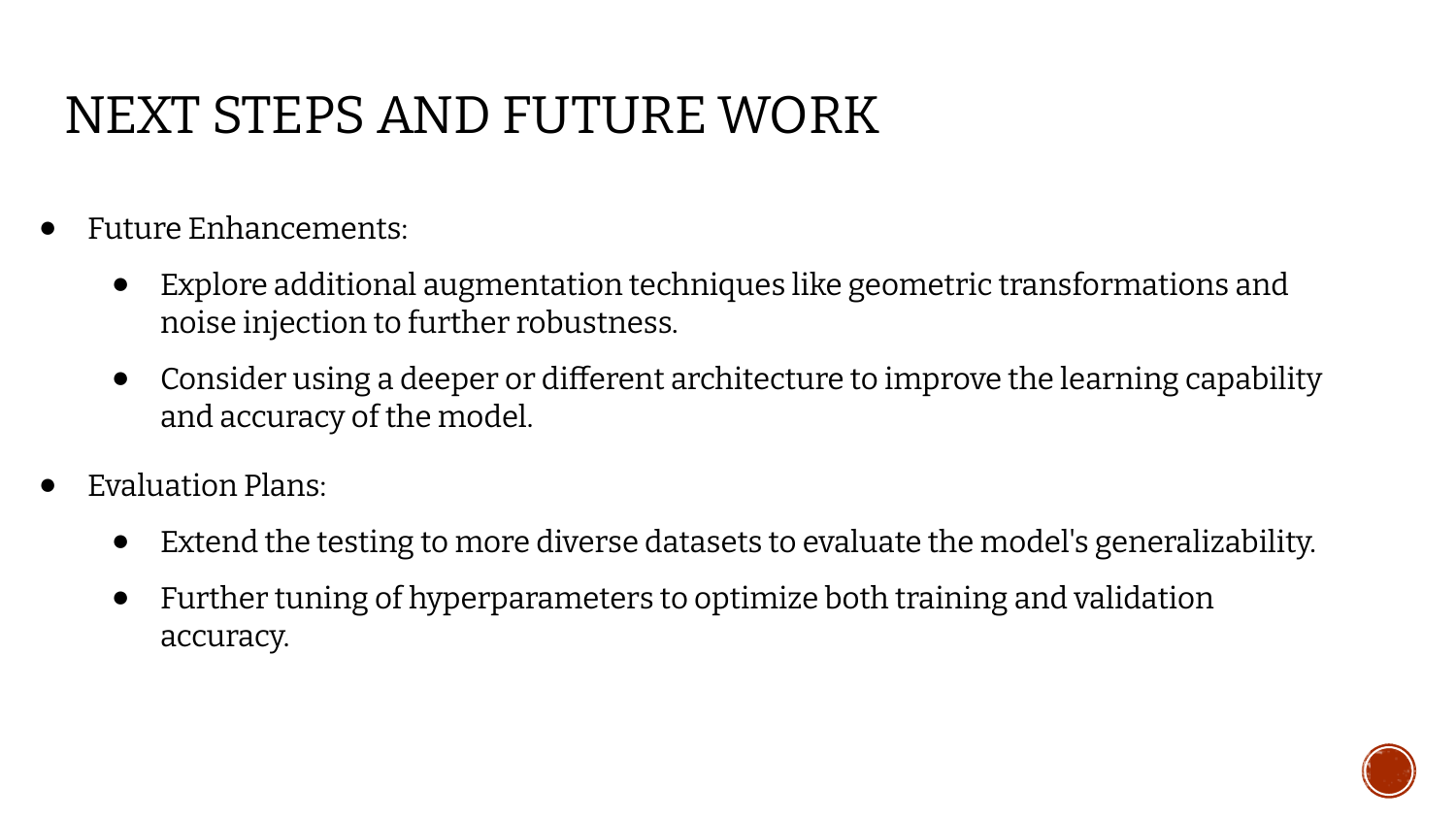

# Next Steps and Future Work
Future Enhancements:
Explore additional augmentation techniques like geometric transformations and noise injection to further robustness.
Consider using a deeper or different architecture to improve the learning capability and accuracy of the model.
Evaluation Plans:
Extend the testing to more diverse datasets to evaluate the model's generalizability.
Further tuning of hyperparameters to optimize both training and validation accuracy.